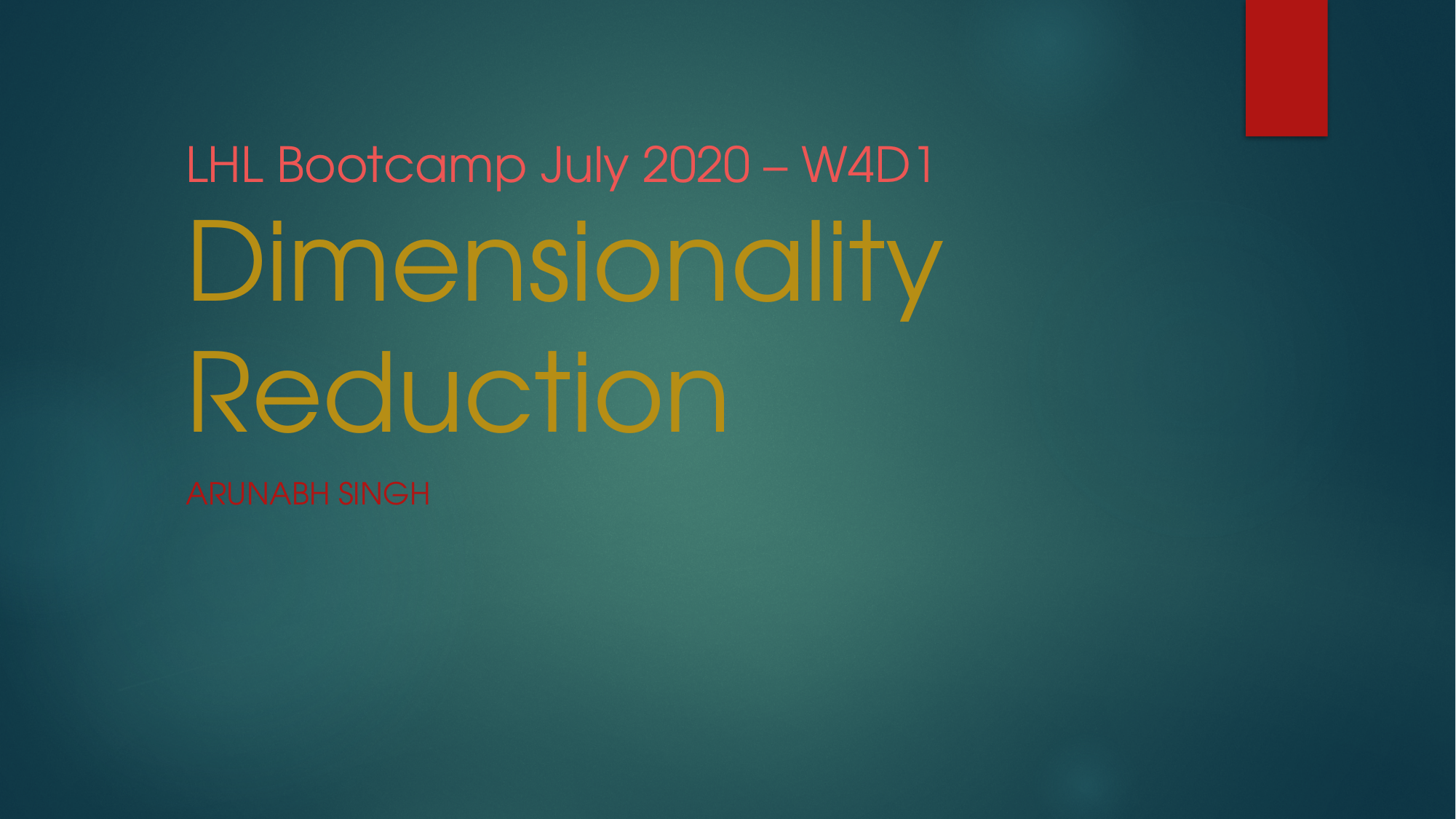

# LHL Bootcamp July 2020 – W4D1 Dimensionality Reduction
Arunabh singh